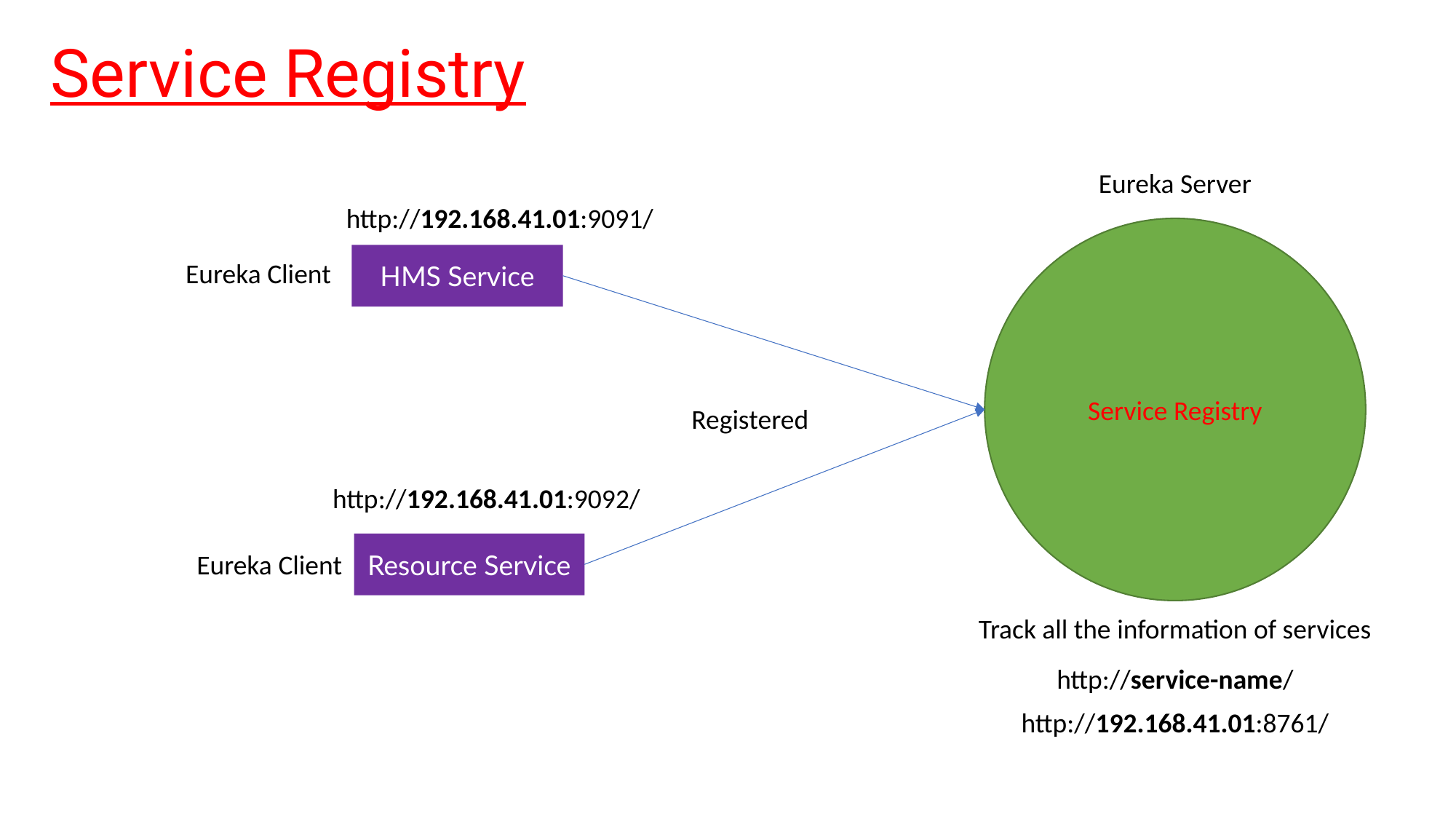

# Service Registry
Eureka Server
http://192.168.41.01:9091/
Service Registry
HMS Service
Eureka Client
Registered
http://192.168.41.01:9092/
Resource Service
Eureka Client
Track all the information of services
http://service-name/
http://192.168.41.01:8761/